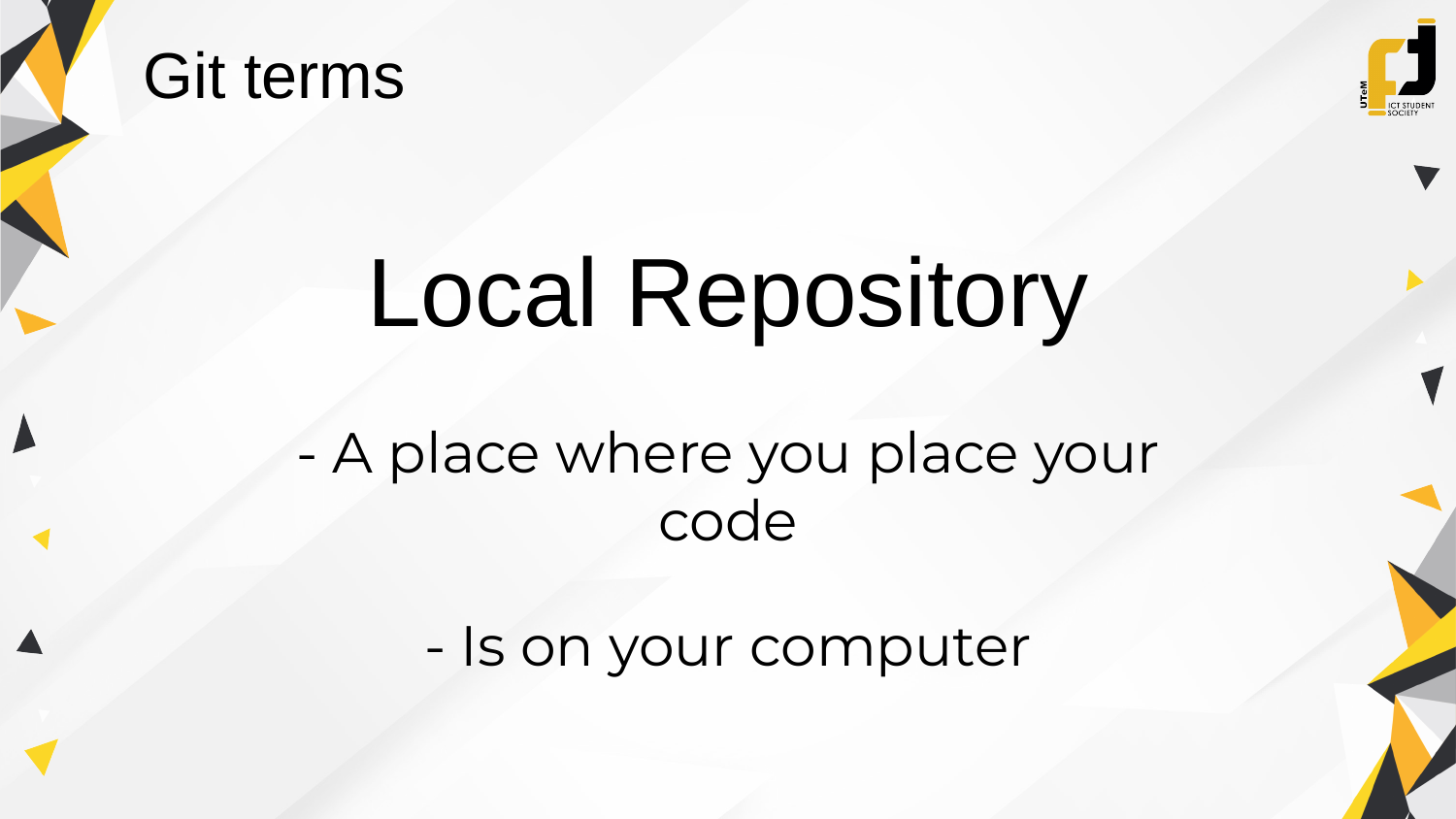

Git terms
Local Repository
- A place where you place your code
- Is on your computer